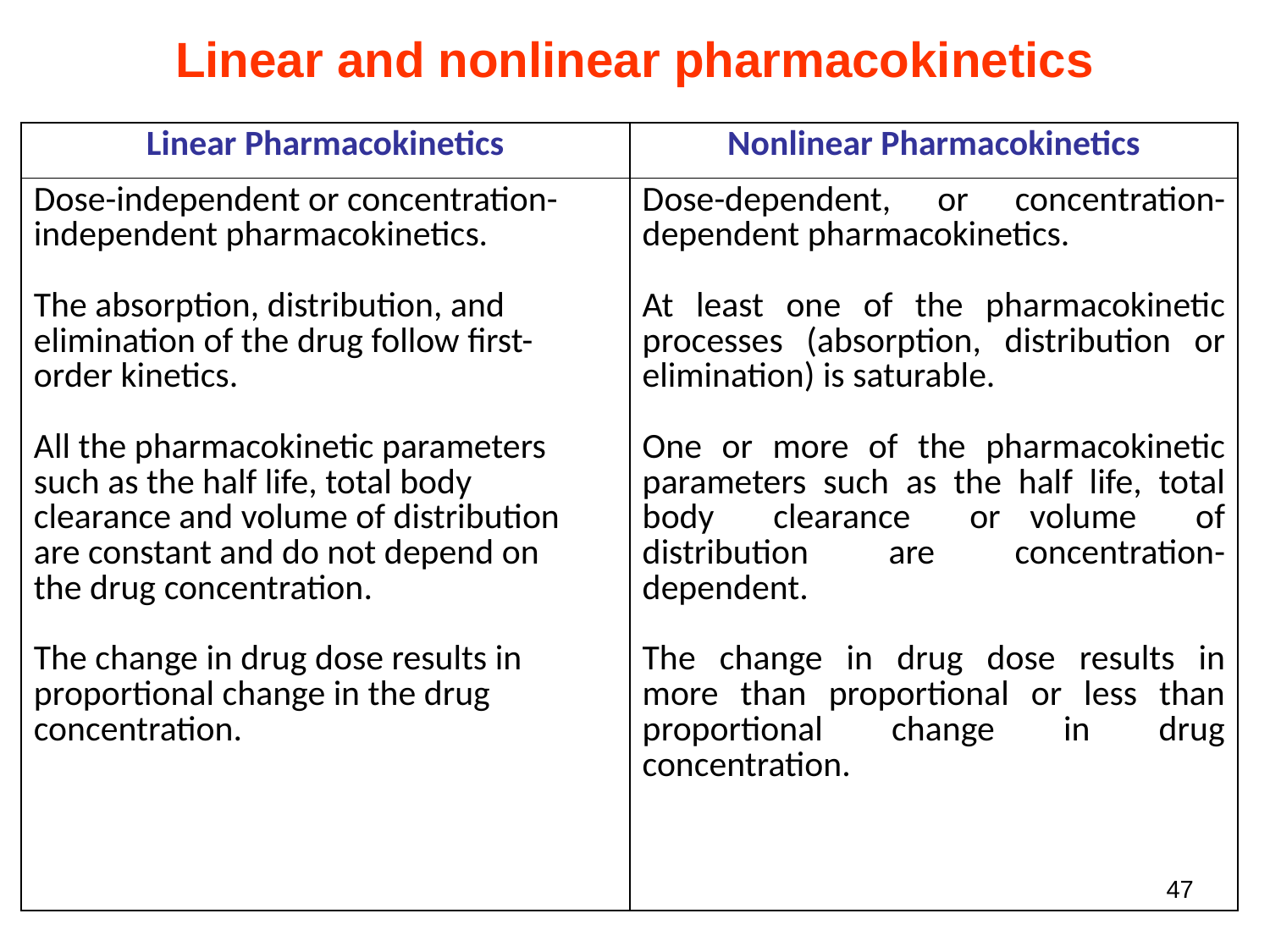

Linear and nonlinear pharmacokinetics

| Linear Pharmacokinetics | Nonlinear Pharmacokinetics |
| --- | --- |
| Dose-independent or concentration-independent pharmacokinetics. The absorption, distribution, and elimination of the drug follow first- order kinetics. All the pharmacokinetic parameters such as the half life, total body clearance and volume of distribution are constant and do not depend on the drug concentration. The change in drug dose results in proportional change in the drug concentration. | Dose-dependent, or concentration-dependent pharmacokinetics. At least one of the pharmacokinetic processes (absorption, distribution or elimination) is saturable. One or more of the pharmacokinetic parameters such as the half life, total body clearance or volume of distribution are concentration- dependent. The change in drug dose results in more than proportional or less than proportional change in drug concentration. |
47